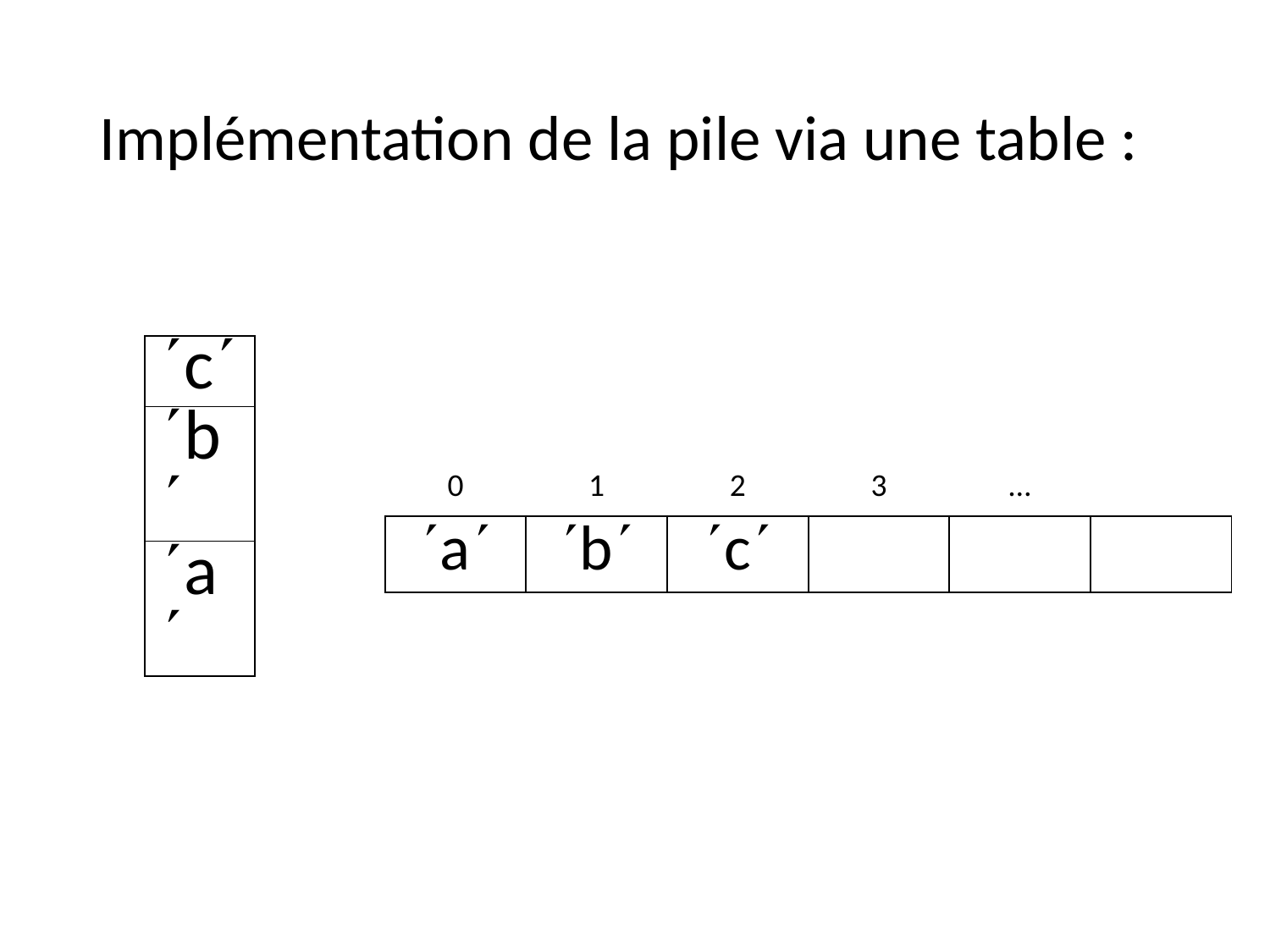

# Implémentation de la pile via une table :
| ′c′ |
| --- |
| ′b′ |
| ′a′ |
| 0 | 1 | 2 | 3 | … |  |
| --- | --- | --- | --- | --- | --- |
| ′a′ | ′b′ | ′c′ |  |  |  |
| --- | --- | --- | --- | --- | --- |